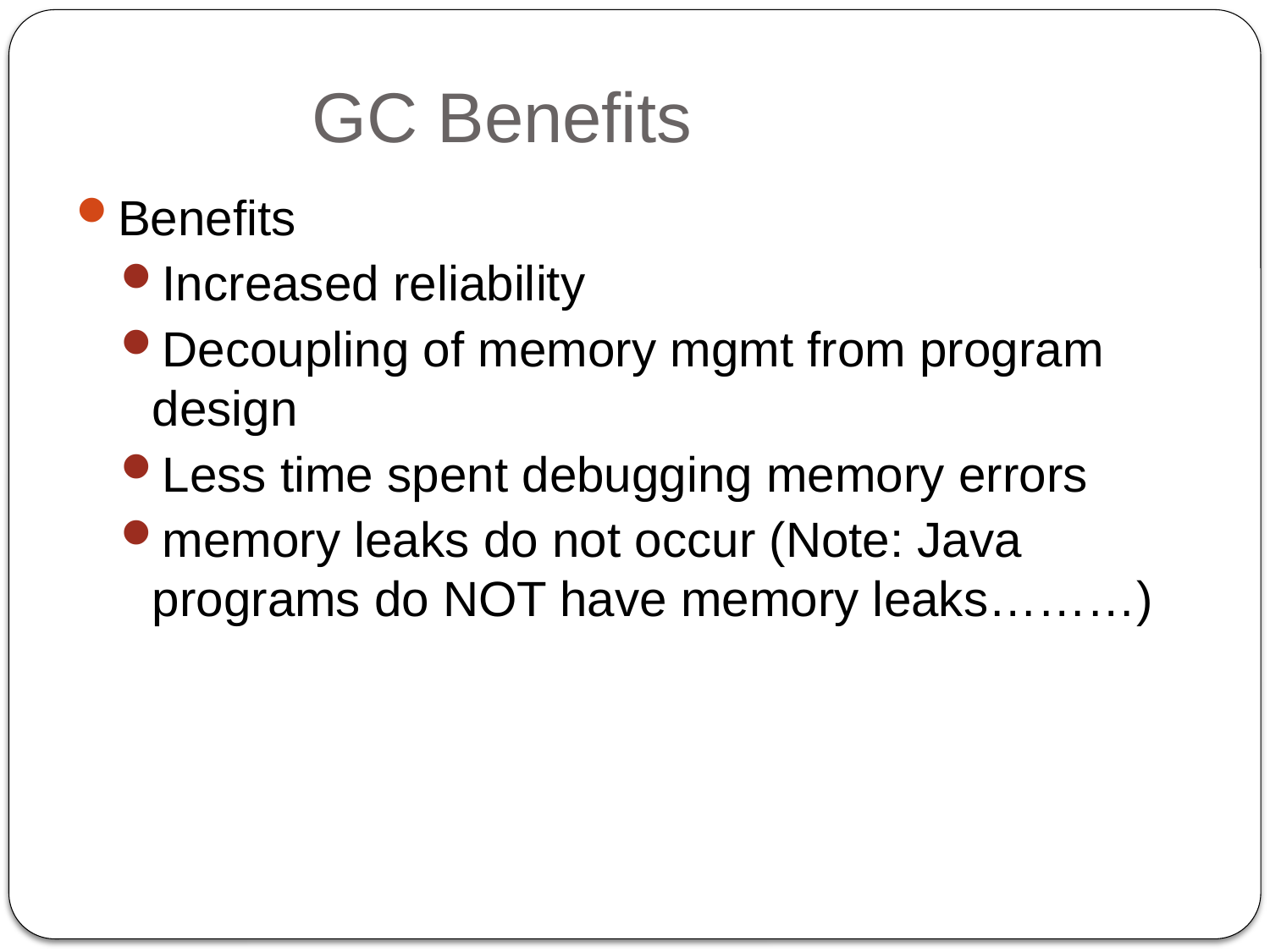

# GC Benefits
Benefits
Increased reliability
Decoupling of memory mgmt from program design
Less time spent debugging memory errors
memory leaks do not occur (Note: Java programs do NOT have memory leaks………)